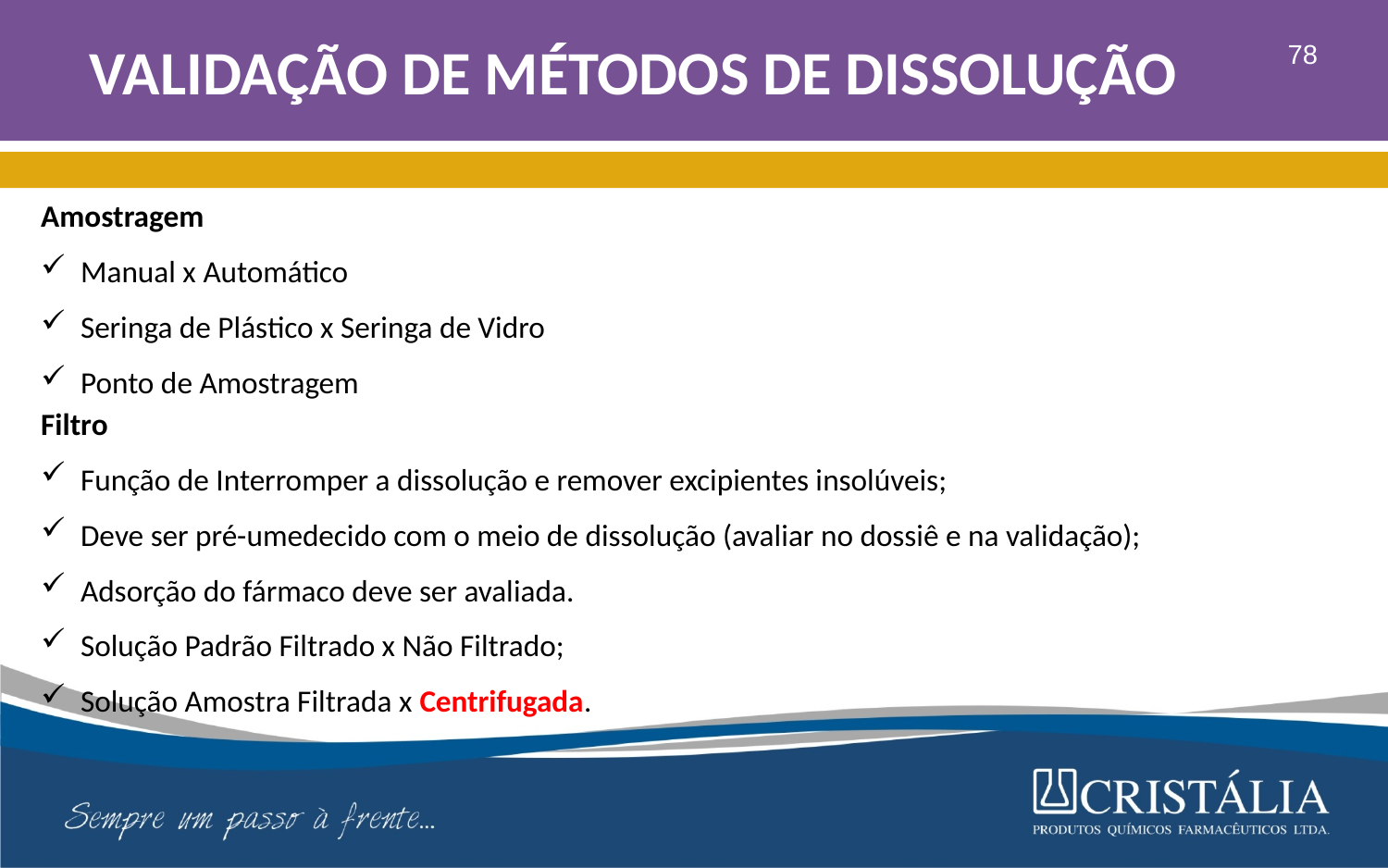

# VALIDAÇÃO DE MÉTODOS DE DISSOLUÇÃO
78
Amostragem
 Manual x Automático
 Seringa de Plástico x Seringa de Vidro
 Ponto de Amostragem

Filtro
 Função de Interromper a dissolução e remover excipientes insolúveis;
 Deve ser pré-umedecido com o meio de dissolução (avaliar no dossiê e na validação);
 Adsorção do fármaco deve ser avaliada.
 Solução Padrão Filtrado x Não Filtrado;
 Solução Amostra Filtrada x Centrifugada.